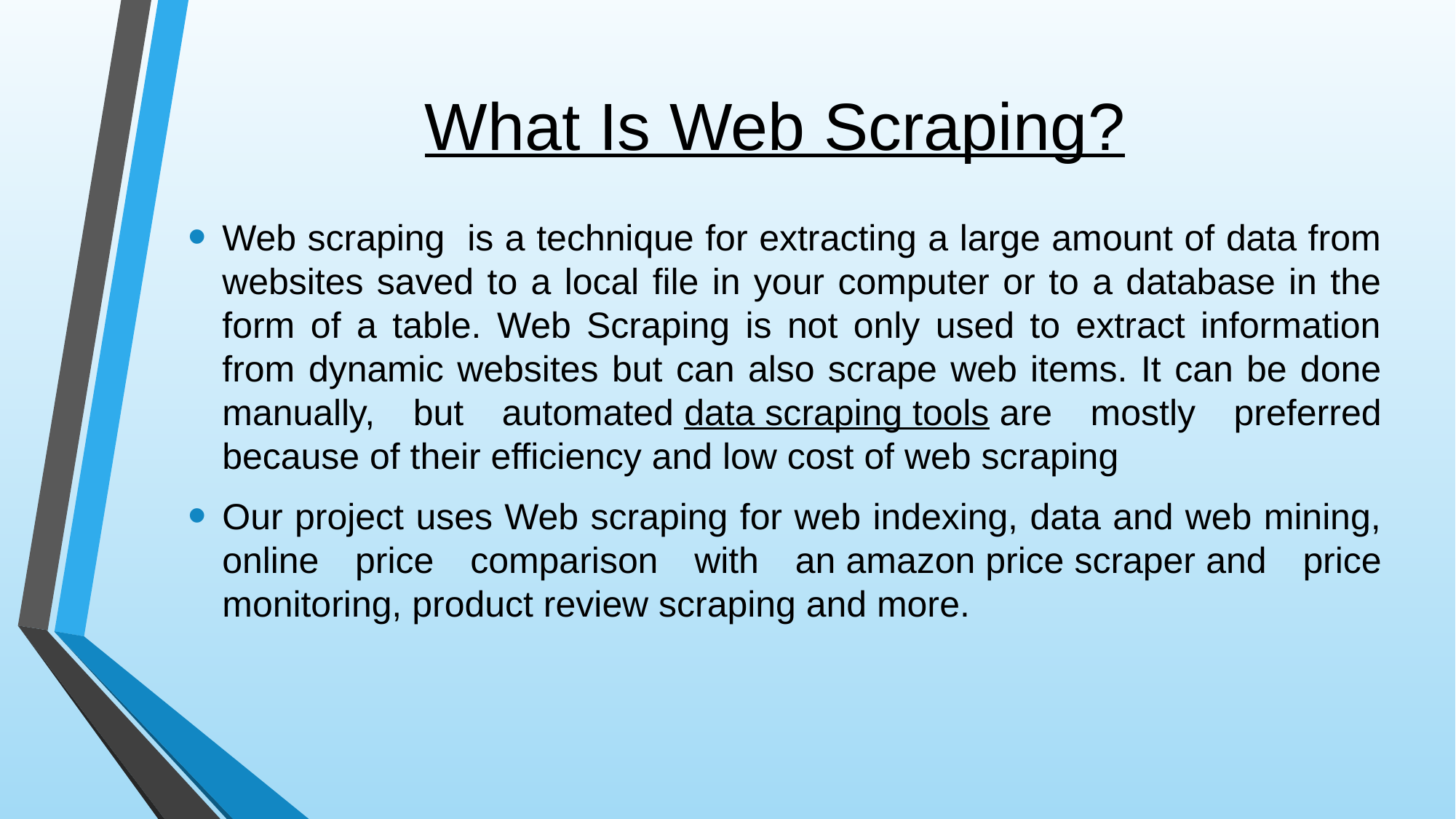

# What Is Web Scraping?
Web scraping  is a technique for extracting a large amount of data from websites saved to a local file in your computer or to a database in the form of a table. Web Scraping is not only used to extract information from dynamic websites but can also scrape web items. It can be done manually, but automated data scraping tools are mostly preferred because of their efficiency and low cost of web scraping
Our project uses Web scraping for web indexing, data and web mining, online price comparison with an amazon price scraper and price monitoring, product review scraping and more.